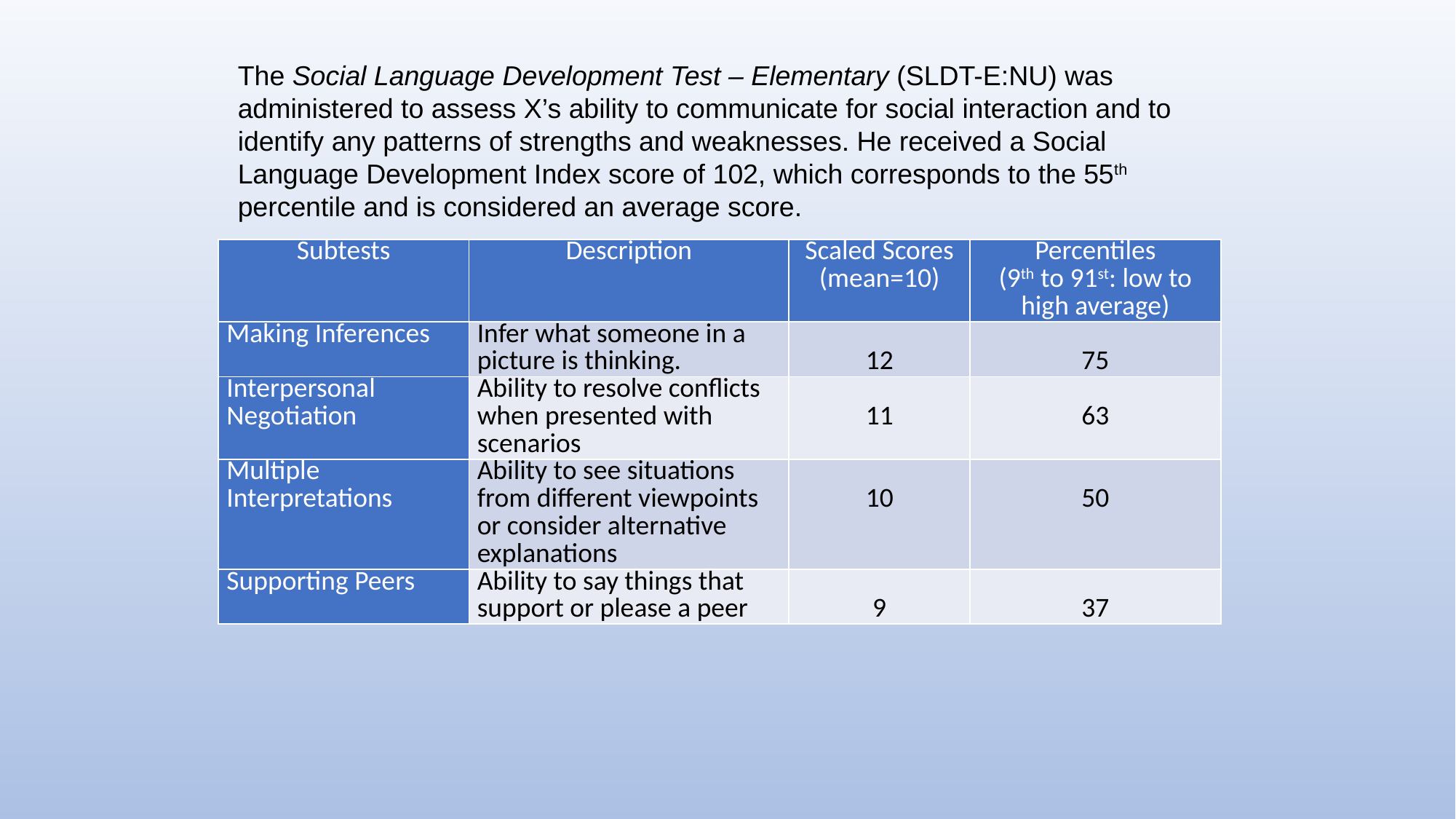

The Social Language Development Test – Elementary (SLDT-E:NU) was administered to assess X’s ability to communicate for social interaction and to identify any patterns of strengths and weaknesses. He received a Social Language Development Index score of 102, which corresponds to the 55th percentile and is considered an average score.
| Subtests | Description | Scaled Scores (mean=10) | Percentiles (9th to 91st: low to high average) |
| --- | --- | --- | --- |
| Making Inferences | Infer what someone in a picture is thinking. | 12 | 75 |
| Interpersonal Negotiation | Ability to resolve conflicts when presented with scenarios | 11 | 63 |
| Multiple Interpretations | Ability to see situations from different viewpoints or consider alternative explanations | 10 | 50 |
| Supporting Peers | Ability to say things that support or please a peer | 9 | 37 |